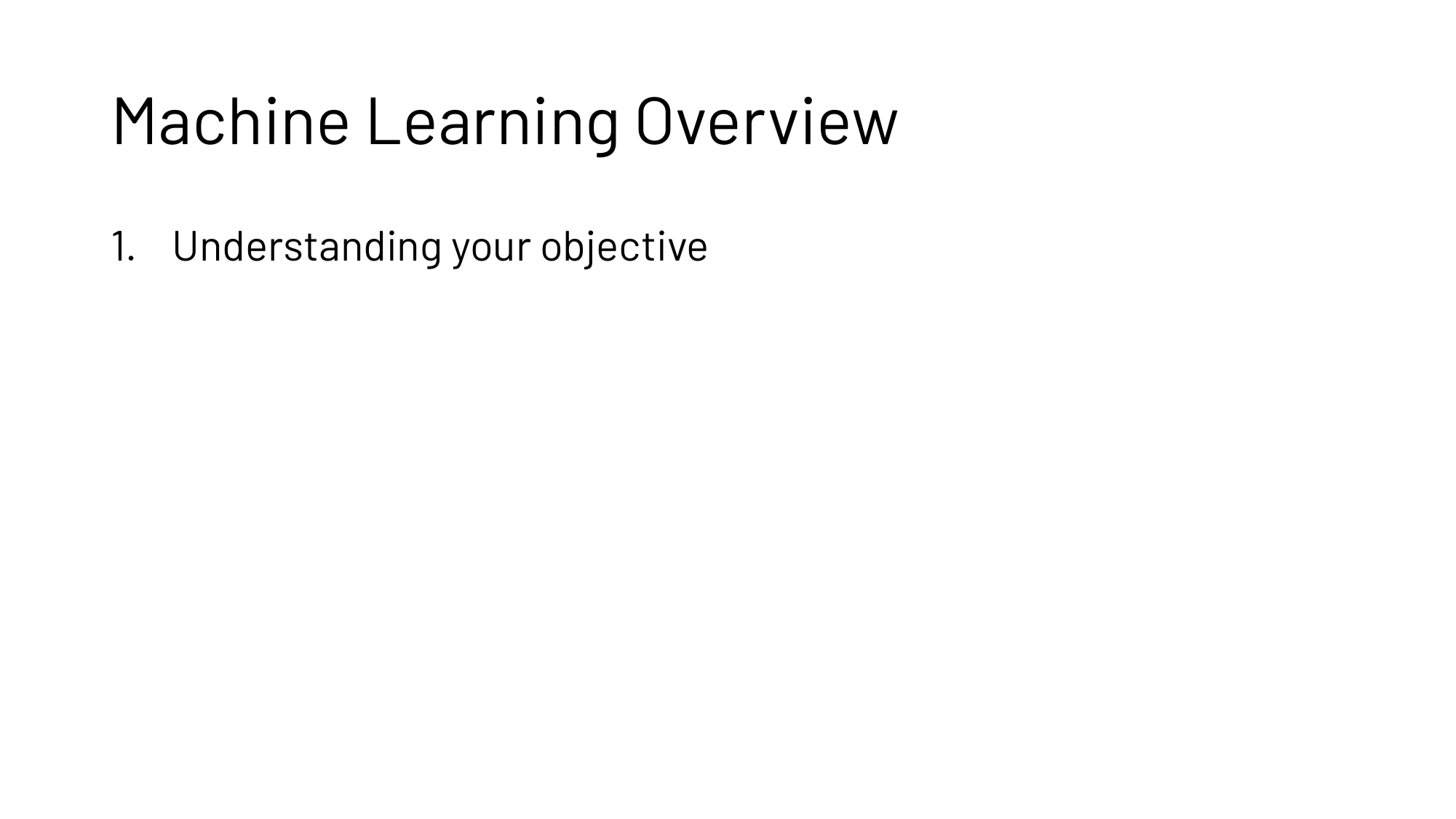

# Machine Learning Overview
Understanding your objective